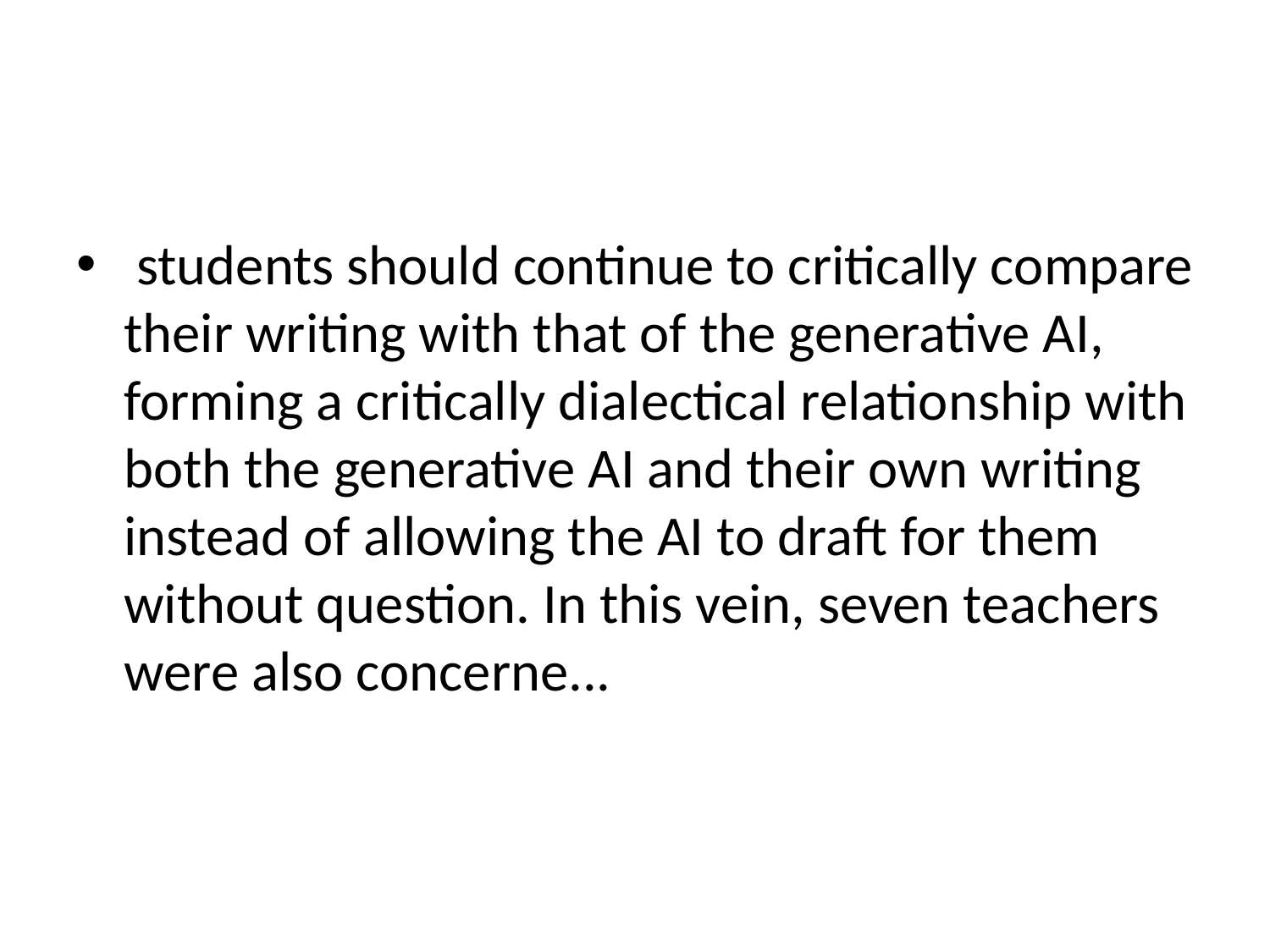

#
 students should continue to critically compare their writing with that of the generative AI, forming a critically dialectical relationship with both the generative AI and their own writing instead of allowing the AI to draft for them without question. In this vein, seven teachers were also concerne...